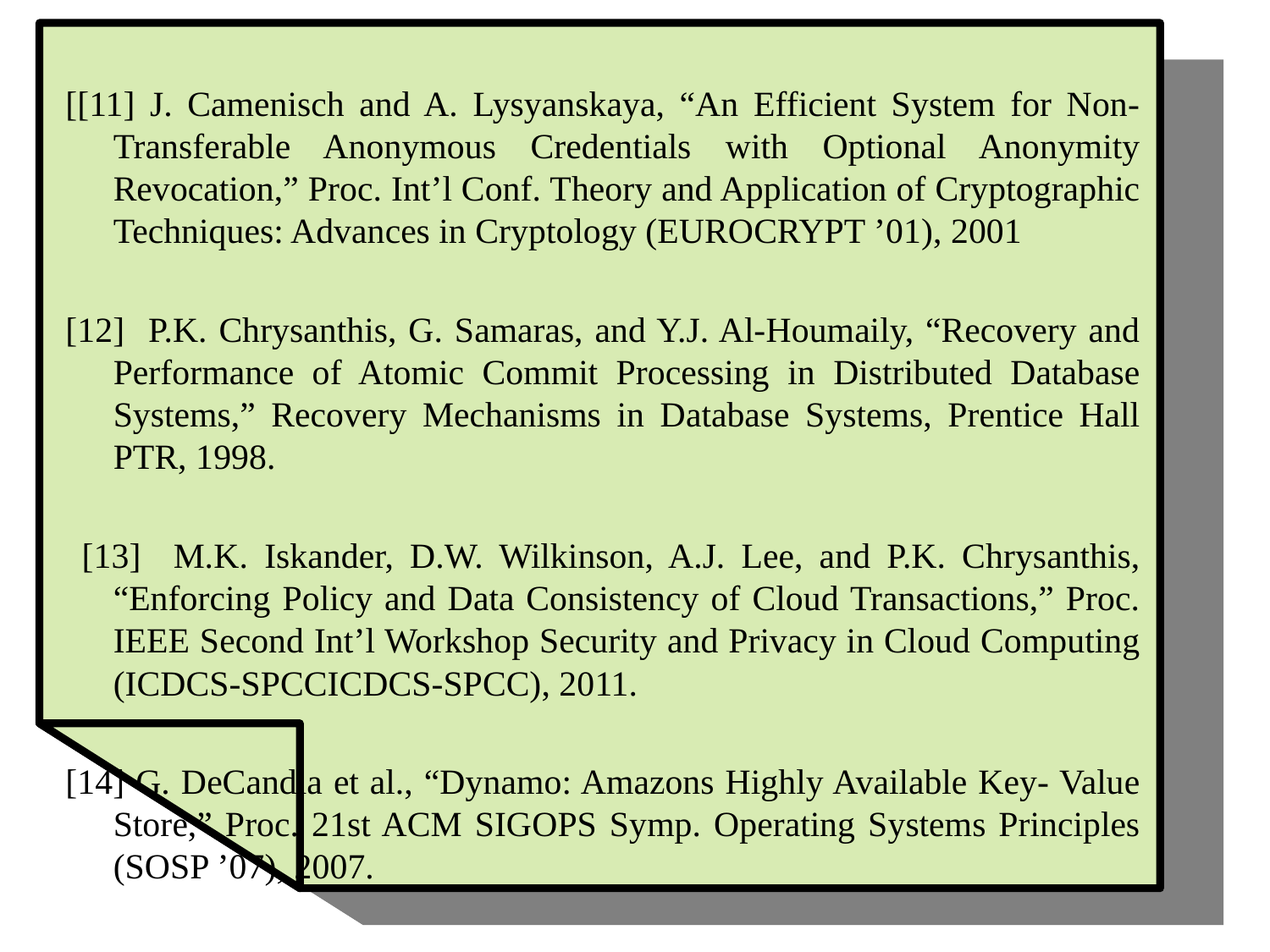

[[11] J. Camenisch and A. Lysyanskaya, “An Efficient System for Non- Transferable Anonymous Credentials with Optional Anonymity Revocation,” Proc. Int’l Conf. Theory and Application of Cryptographic Techniques: Advances in Cryptology (EUROCRYPT ’01), 2001

[12]  P.K. Chrysanthis, G. Samaras, and Y.J. Al-Houmaily, “Recovery and Performance of Atomic Commit Processing in Distributed Database Systems,” Recovery Mechanisms in Database Systems, Prentice Hall PTR, 1998.

 [13]  M.K. Iskander, D.W. Wilkinson, A.J. Lee, and P.K. Chrysanthis, “Enforcing Policy and Data Consistency of Cloud Transactions,” Proc. IEEE Second Int’l Workshop Security and Privacy in Cloud Computing (ICDCS-SPCCICDCS-SPCC), 2011.

[14] G. DeCandia et al., “Dynamo: Amazons Highly Available Key- Value Store,” Proc. 21st ACM SIGOPS Symp. Operating Systems Principles (SOSP ’07), 2007.